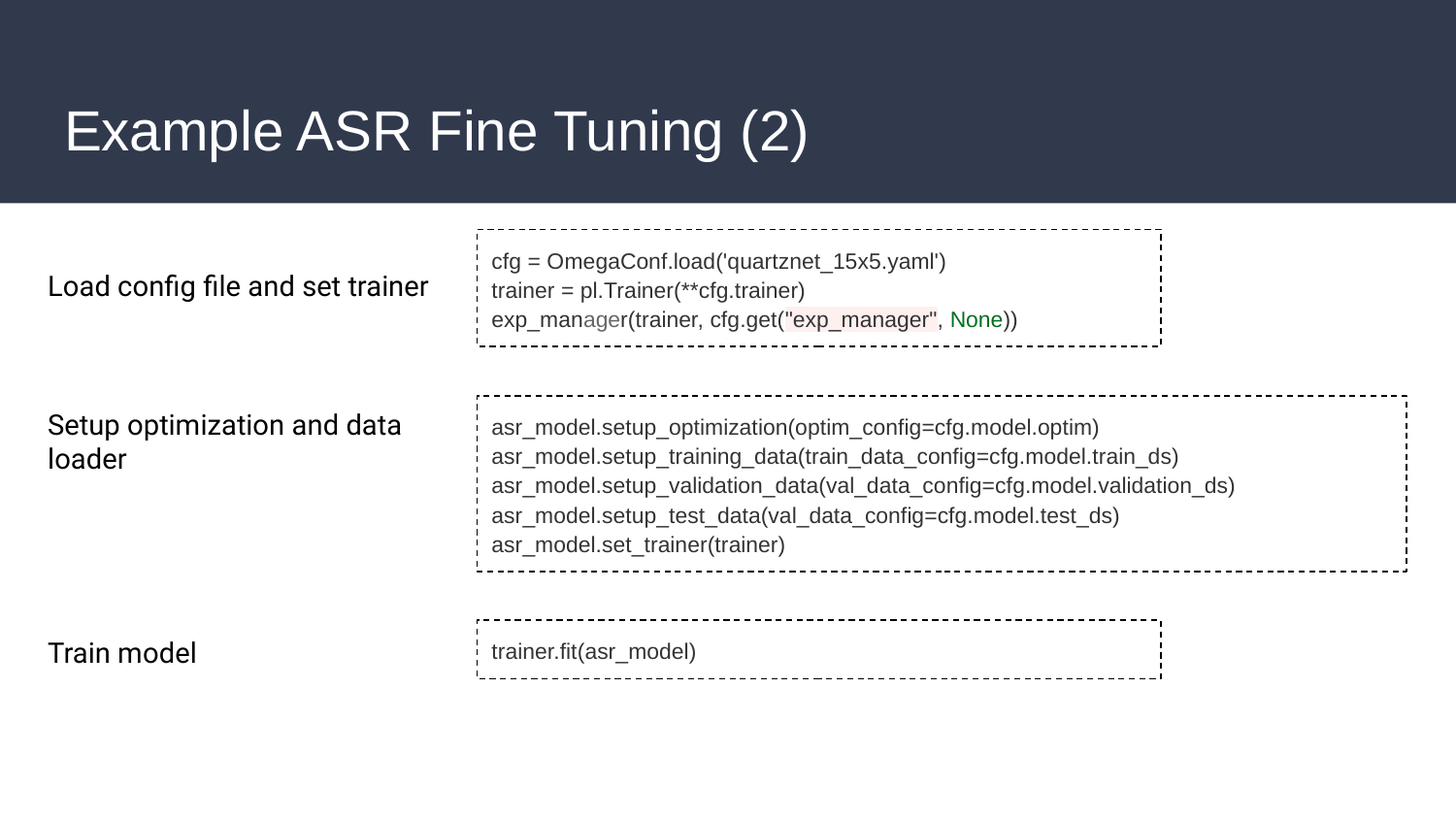

# Example ASR Fine Tuning (2)
cfg = OmegaConf.load('quartznet_15x5.yaml')
trainer = pl.Trainer(**cfg.trainer)
exp_manager(trainer, cfg.get("exp_manager", None))
Load config file and set trainer
Setup optimization and data loader
asr_model.setup_optimization(optim_config=cfg.model.optim)
asr_model.setup_training_data(train_data_config=cfg.model.train_ds)
asr_model.setup_validation_data(val_data_config=cfg.model.validation_ds)
asr_model.setup_test_data(val_data_config=cfg.model.test_ds)
asr_model.set_trainer(trainer)
Train model
trainer.fit(asr_model)